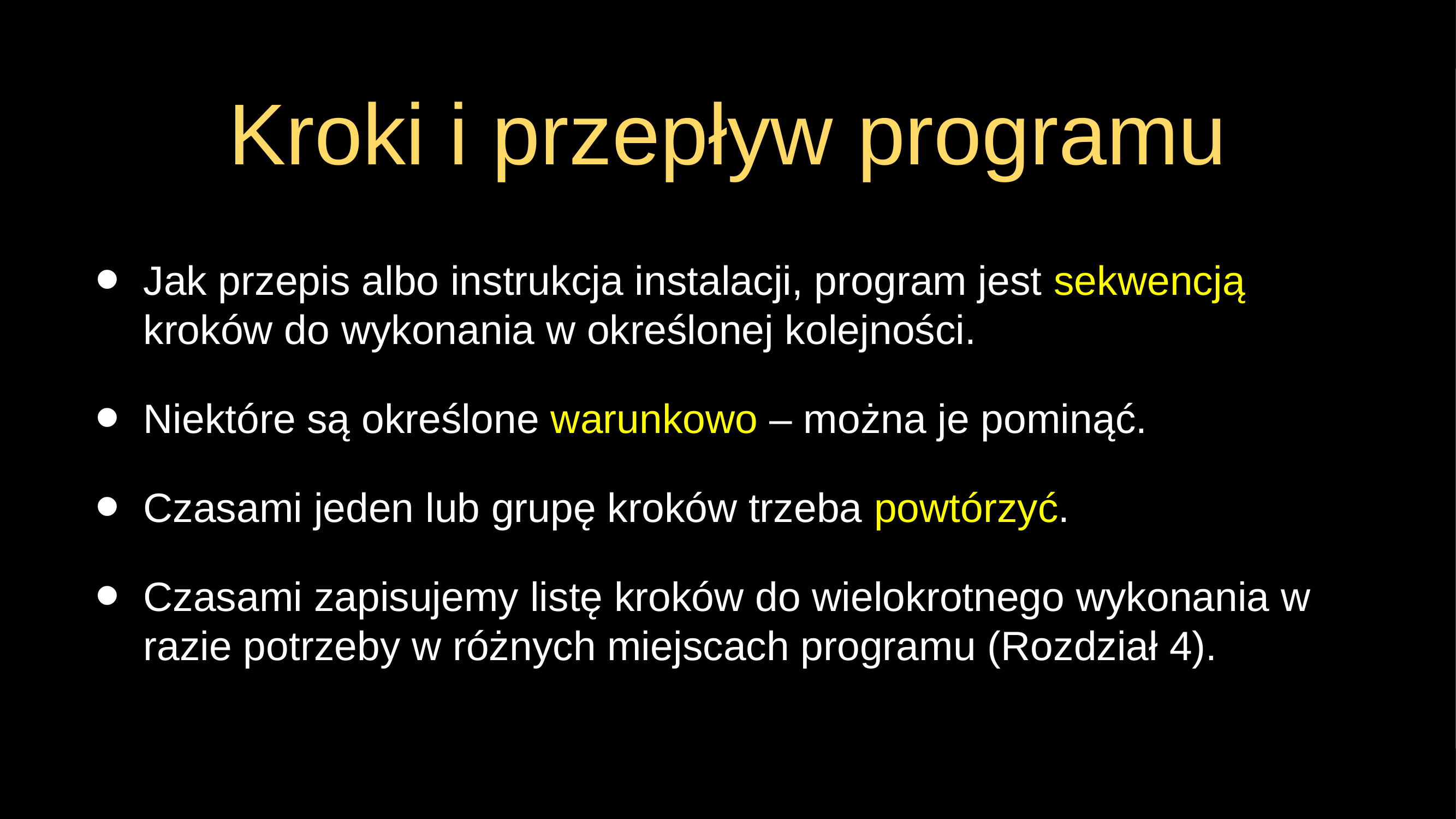

# Kroki i przepływ programu
Jak przepis albo instrukcja instalacji, program jest sekwencją kroków do wykonania w określonej kolejności.
Niektóre są określone warunkowo – można je pominąć.
Czasami jeden lub grupę kroków trzeba powtórzyć.
Czasami zapisujemy listę kroków do wielokrotnego wykonania w razie potrzeby w różnych miejscach programu (Rozdział 4).